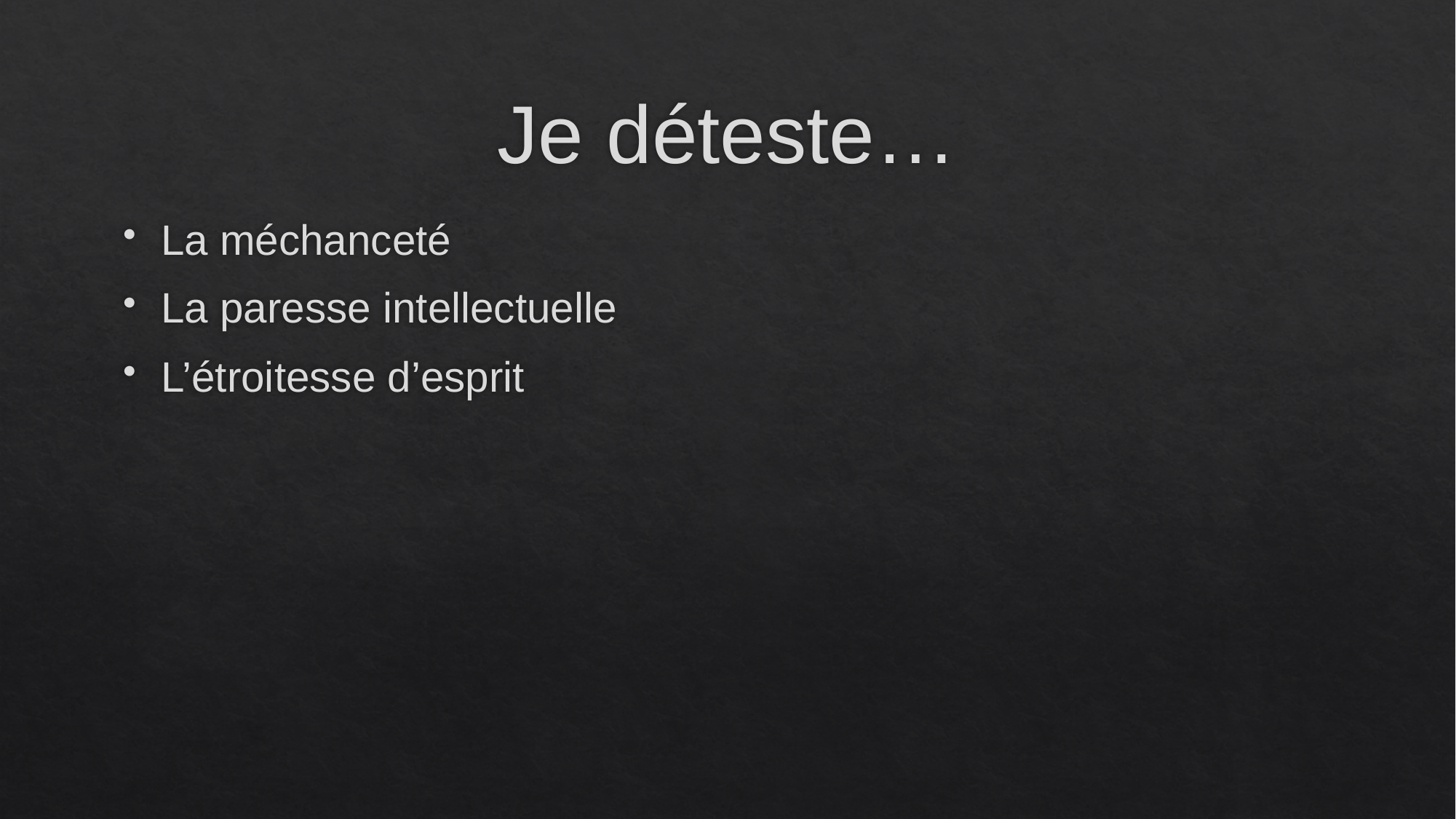

# Je déteste…
La méchanceté
La paresse intellectuelle
L’étroitesse d’esprit